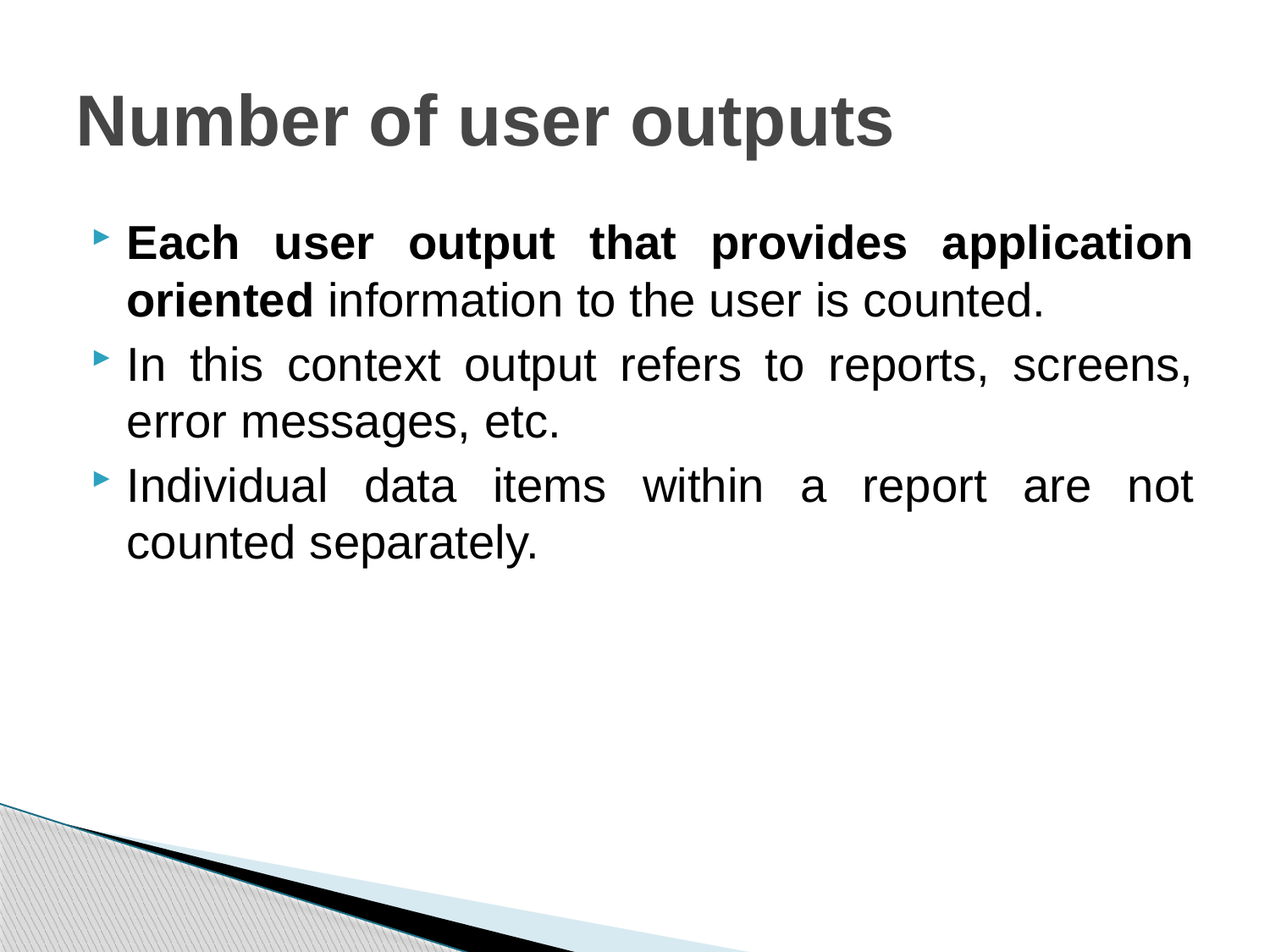

# Number of user outputs
Each user output that provides application oriented information to the user is counted.
In this context output refers to reports, screens, error messages, etc.
Individual data items within a report are not counted separately.